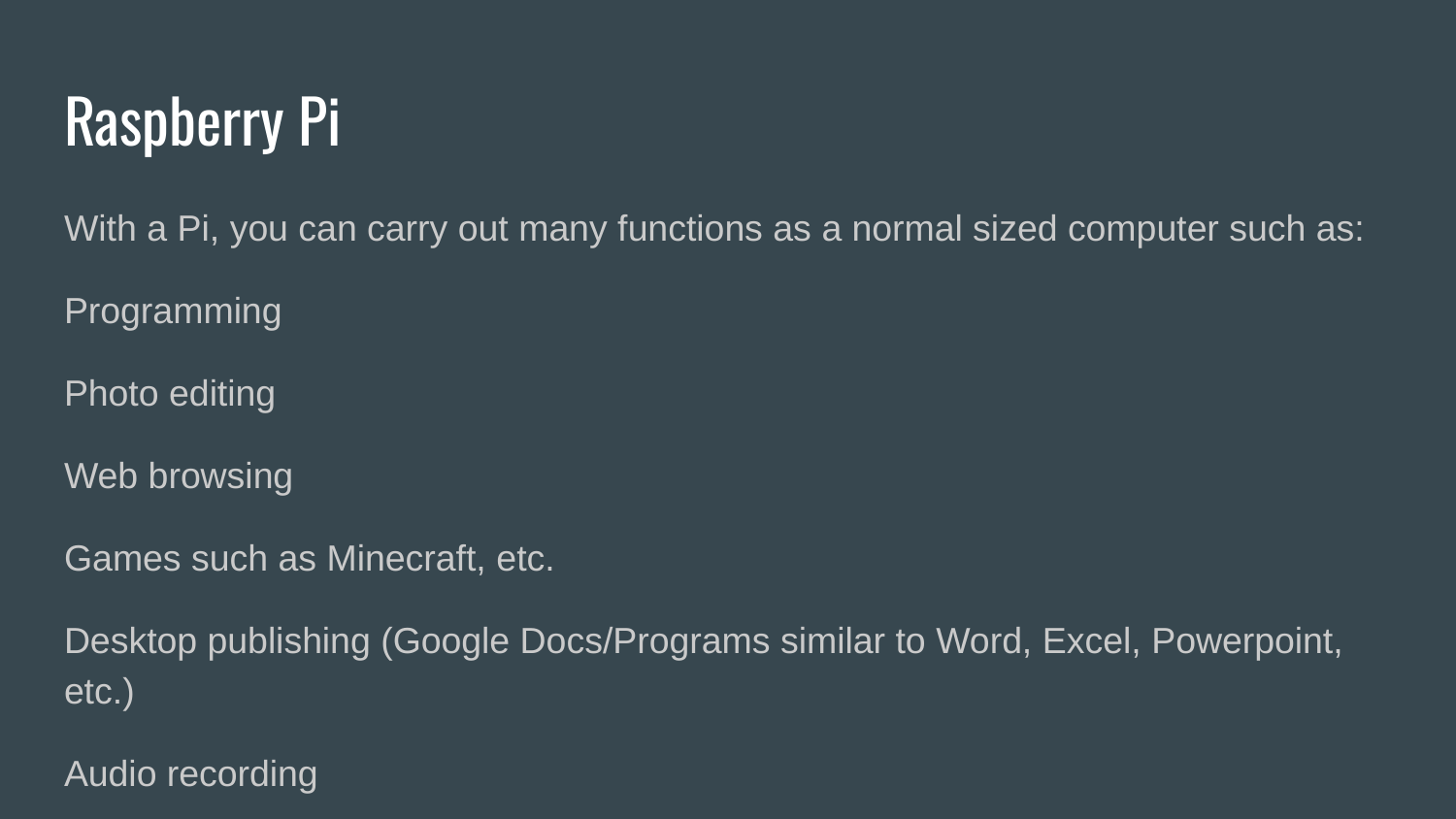

# Raspberry Pi
With a Pi, you can carry out many functions as a normal sized computer such as:
Programming
Photo editing
Web browsing
Games such as Minecraft, etc.
Desktop publishing (Google Docs/Programs similar to Word, Excel, Powerpoint, etc.)
Audio recording
Video and audio playback